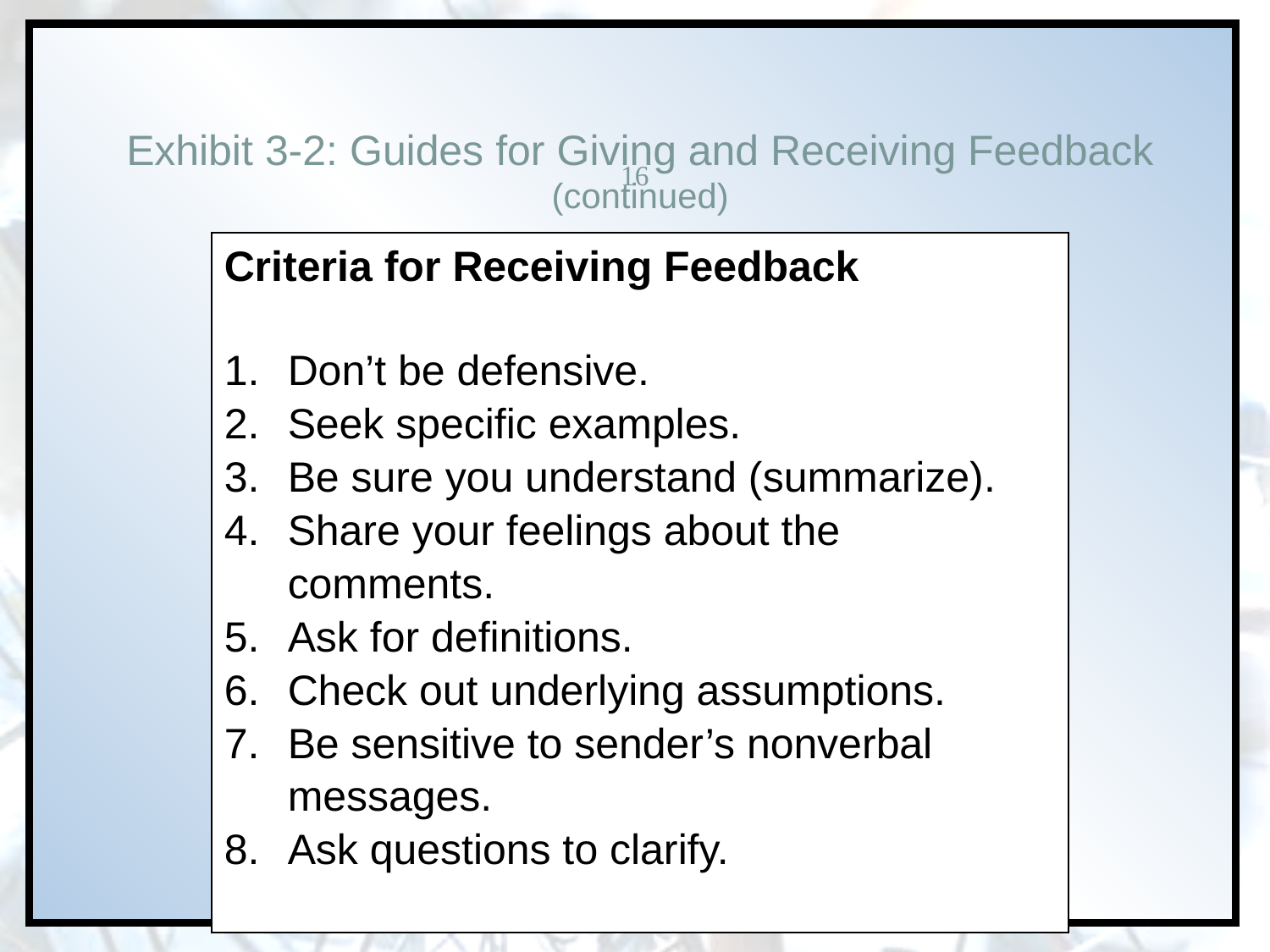

# Exhibit 3-2: Guides for Giving and Receiving Feedback (continued)
16
Criteria for Receiving Feedback

Don’t be defensive.
Seek specific examples.
Be sure you understand (summarize).
Share your feelings about the comments.
Ask for definitions.
Check out underlying assumptions.
Be sensitive to sender’s nonverbal messages.
Ask questions to clarify.